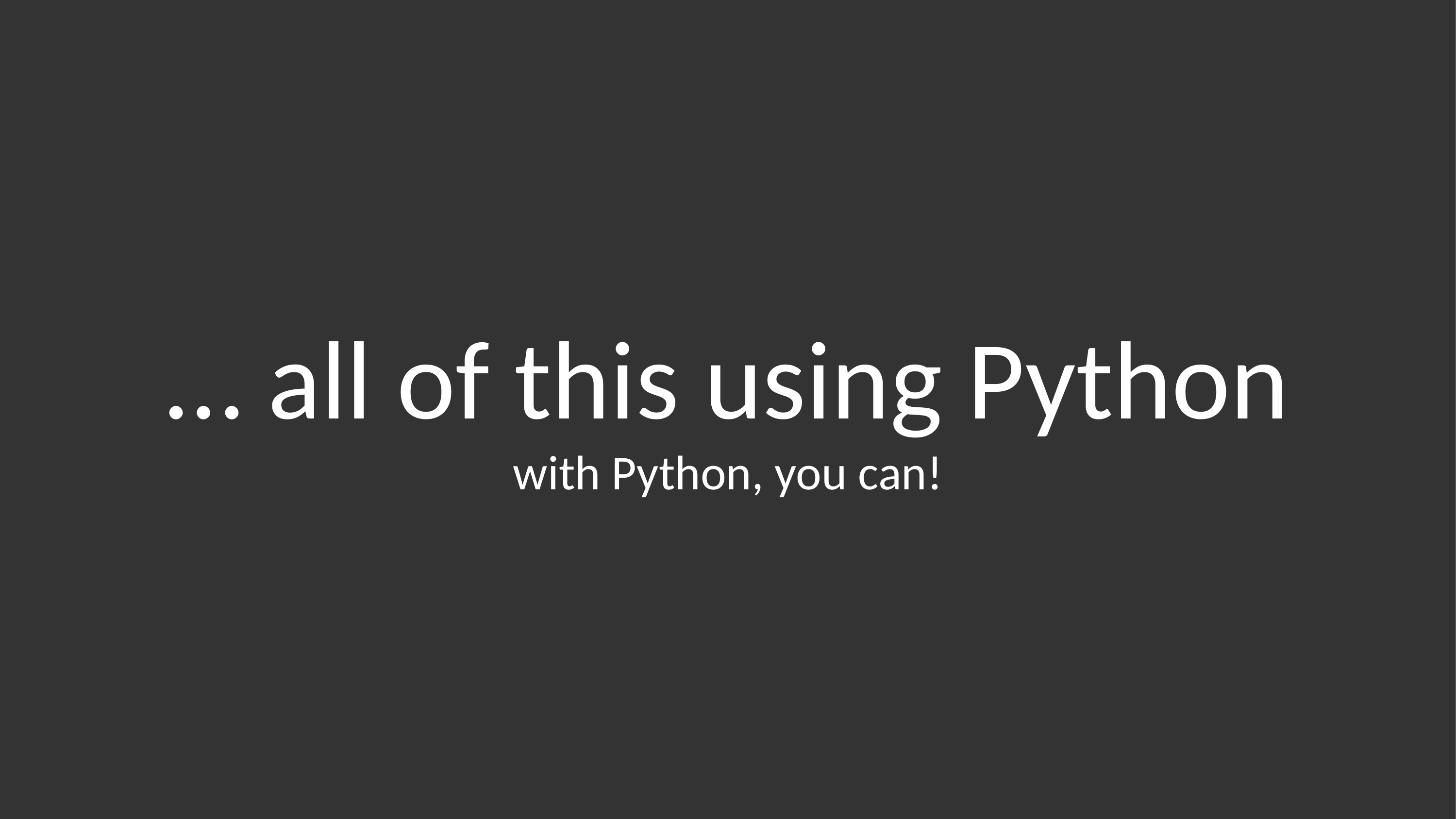

# … all of this using Python
with Python, you can!